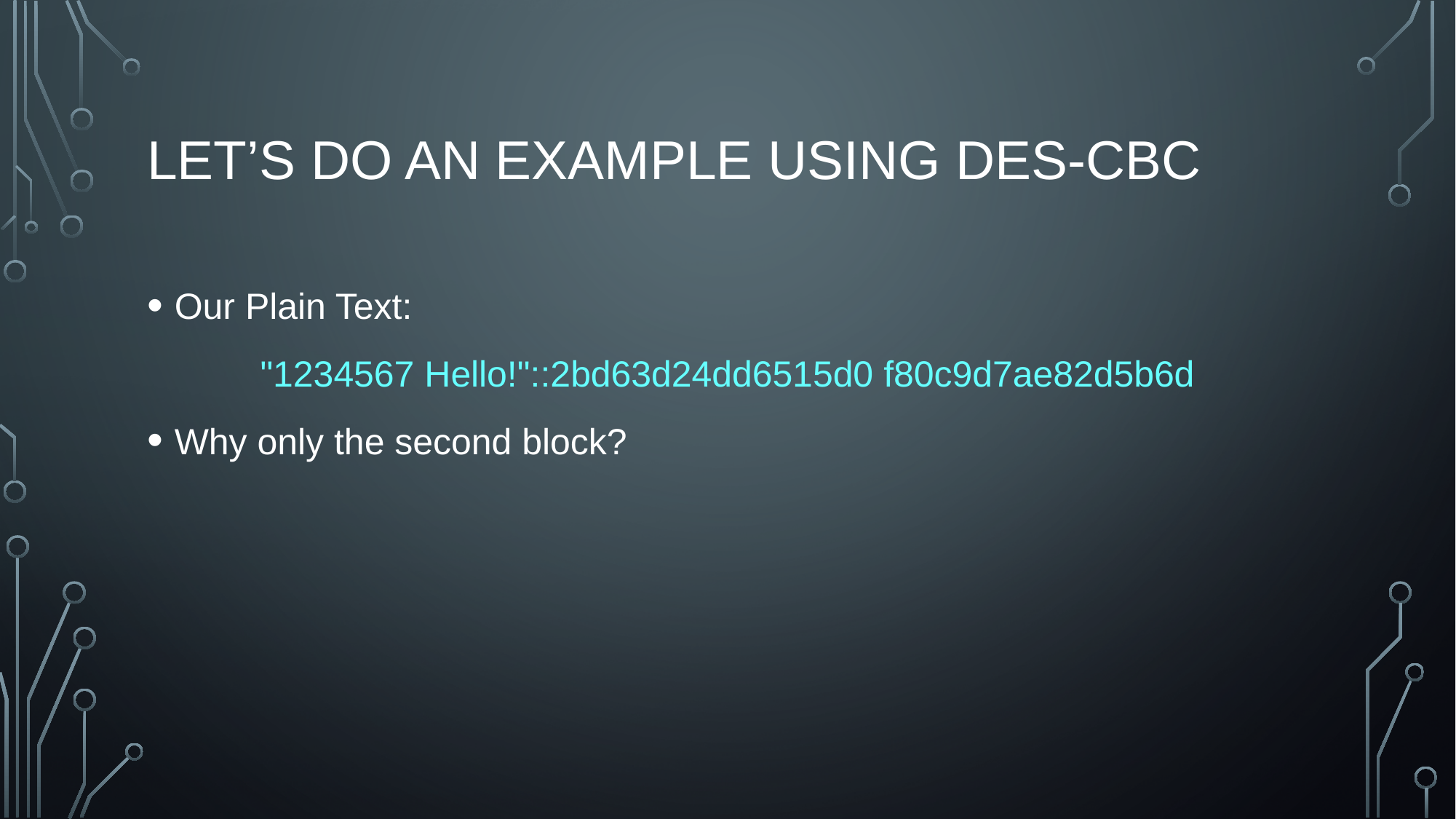

# Let’s do an example using des-cbc
Our Plain Text:
"1234567 Hello!"::2bd63d24dd6515d0 f80c9d7ae82d5b6d
Why only the second block?